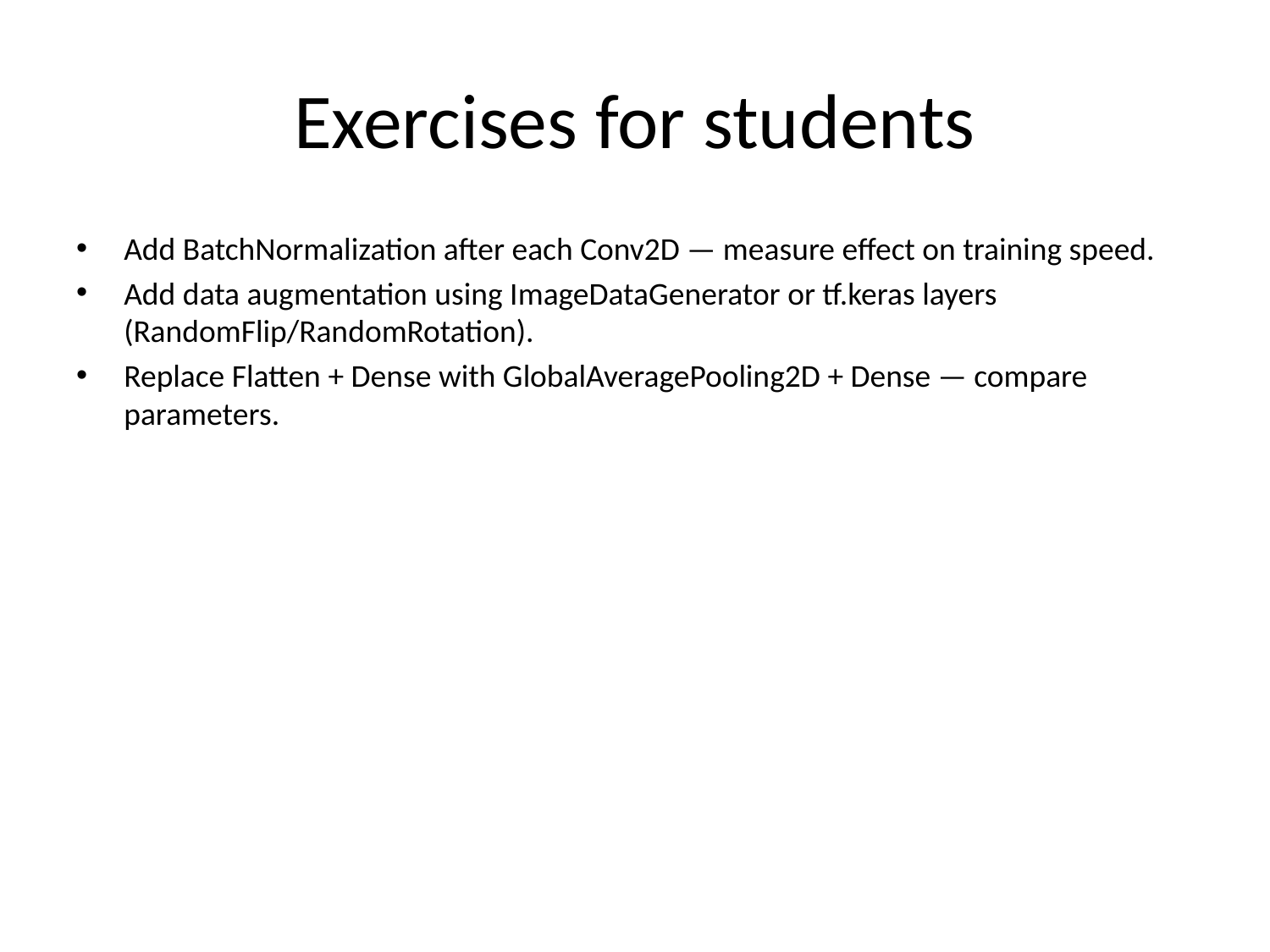

# Exercises for students
Add BatchNormalization after each Conv2D — measure effect on training speed.
Add data augmentation using ImageDataGenerator or tf.keras layers (RandomFlip/RandomRotation).
Replace Flatten + Dense with GlobalAveragePooling2D + Dense — compare parameters.